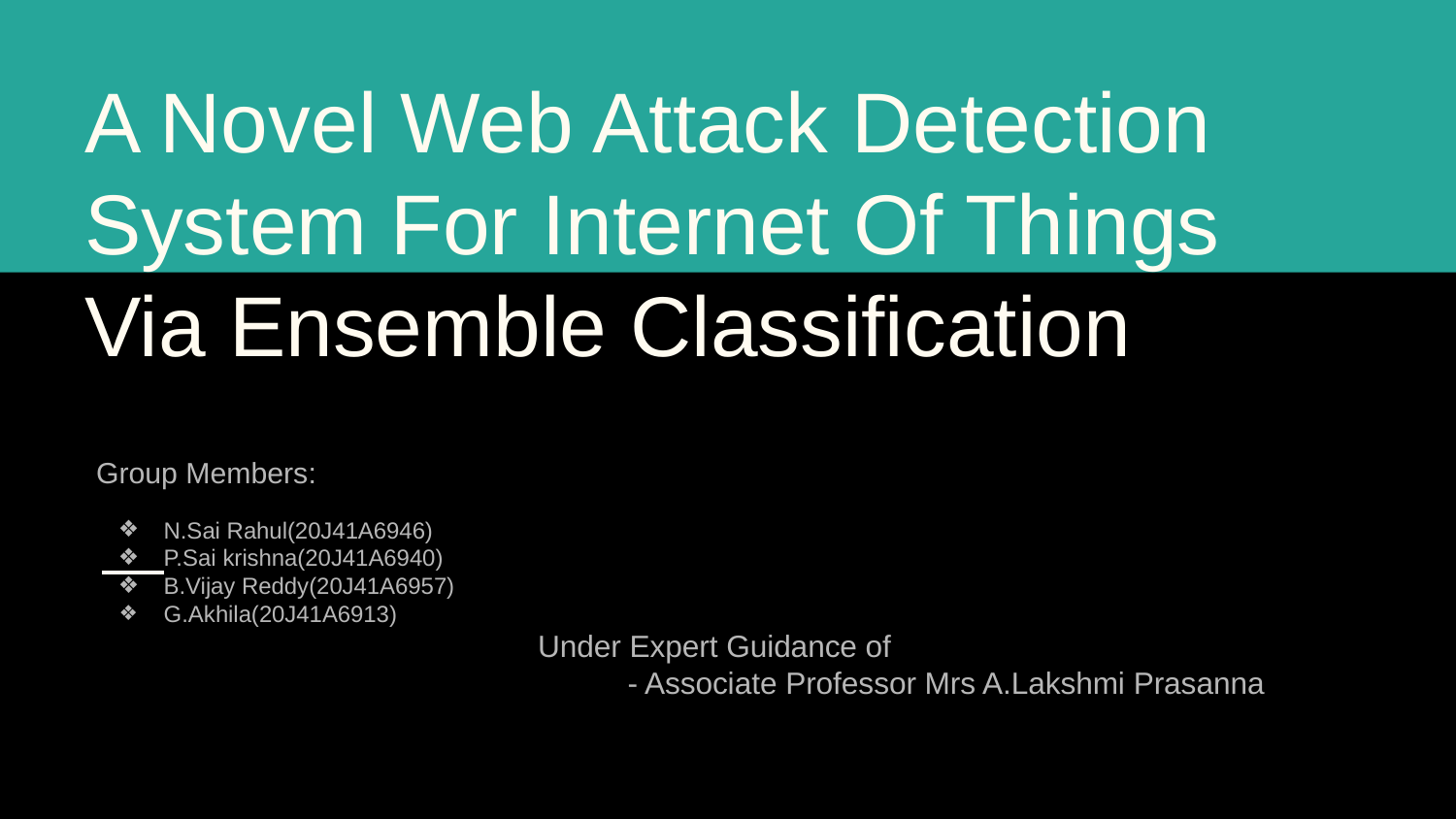

# A Novel Web Attack Detection System For Internet Of Things Via Ensemble Classification
Group Members:

N.Sai Rahul(20J41A6946)
P.Sai krishna(20J41A6940)
B.Vijay Reddy(20J41A6957)
G.Akhila(20J41A6913)
                                                    Under Expert Guidance of
       - Associate Professor Mrs A.Lakshmi Prasanna